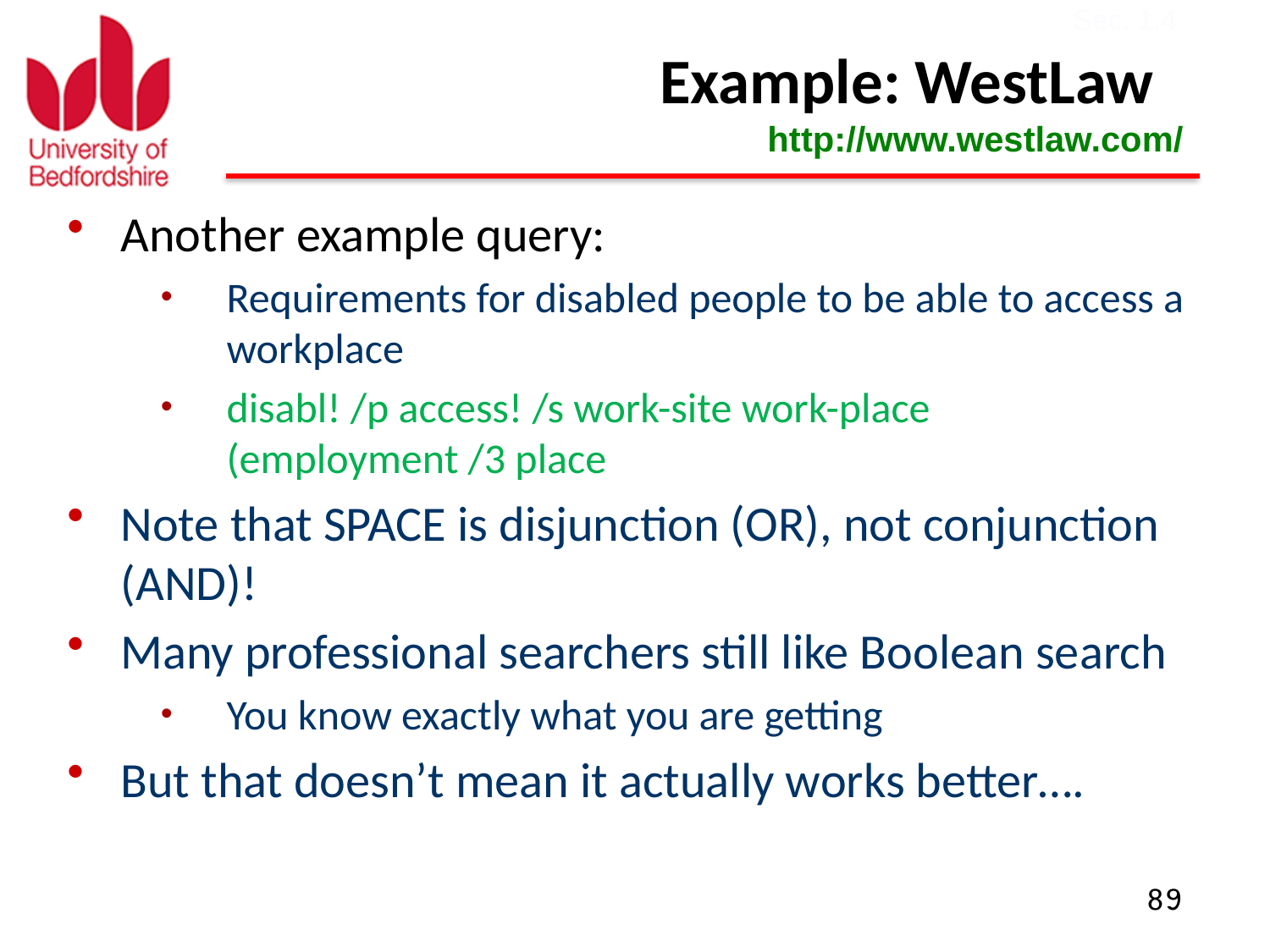

Sec. 1.4
# Example: WestLaw   http://www.westlaw.com/
Another example query:
Requirements for disabled people to be able to access a workplace
disabl! /p access! /s work-site work-place (employment /3 place
Note that SPACE is disjunction (OR), not conjunction (AND)!
Many professional searchers still like Boolean search
You know exactly what you are getting
But that doesn’t mean it actually works better….